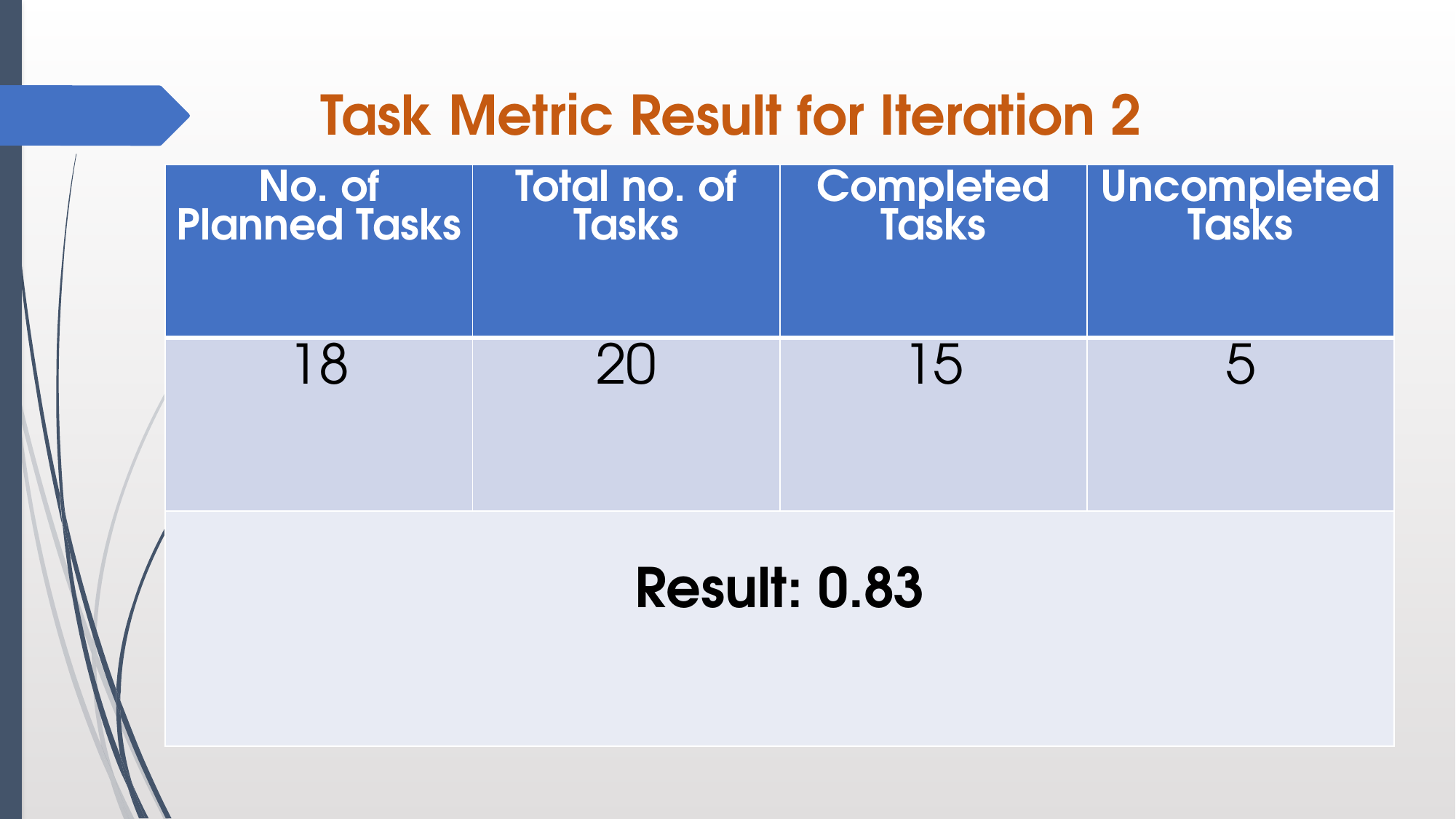

# Task Metric Result for Iteration 2
| No. of Planned Tasks | Total no. of Tasks | Completed Tasks | Uncompleted Tasks |
| --- | --- | --- | --- |
| 18 | 20 | 15 | 5 |
| Result: 0.83 |  |  |  |